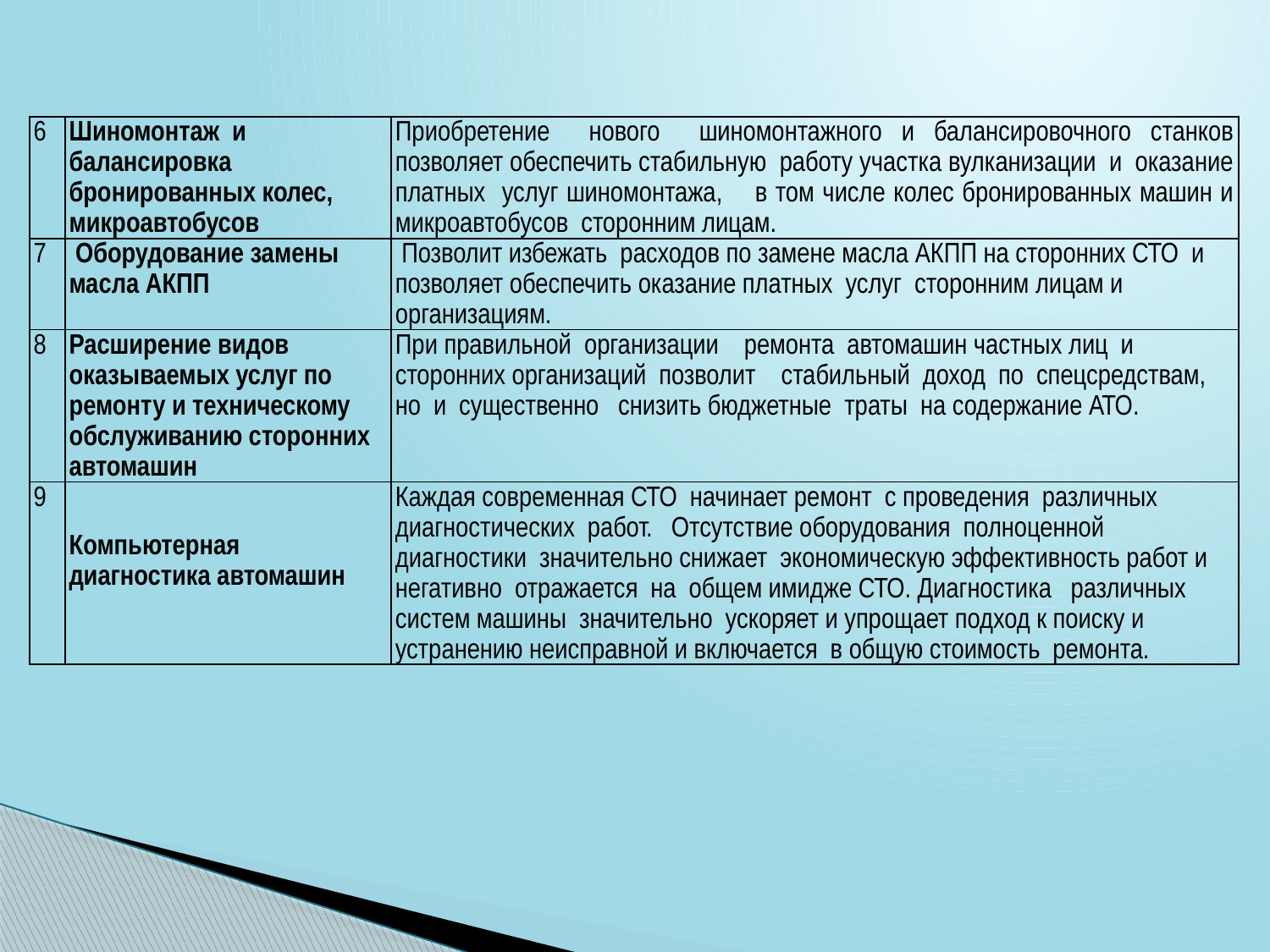

| 6 | Шиномонтаж и балансировка бронированных колес, микроавтобусов | Приобретение нового шиномонтажного и балансировочного станков позволяет обеспечить стабильную работу участка вулканизации и оказание платных услуг шиномонтажа, в том числе колес бронированных машин и микроавтобусов сторонним лицам. |
| --- | --- | --- |
| 7 | Оборудование замены масла АКПП | Позволит избежать расходов по замене масла АКПП на сторонних СТО и позволяет обеспечить оказание платных услуг сторонним лицам и организациям. |
| 8 | Расширение видов оказываемых услуг по ремонту и техническому обслуживанию сторонних автомашин | При правильной организации ремонта автомашин частных лиц и сторонних организаций позволит стабильный доход по спецсредствам, но и существенно снизить бюджетные траты на содержание АТО. |
| 9 | Компьютерная диагностика автомашин | Каждая современная СТО начинает ремонт с проведения различных диагностических работ. Отсутствие оборудования полноценной диагностики значительно снижает экономическую эффективность работ и негативно отражается на общем имидже СТО. Диагностика различных систем машины значительно ускоряет и упрощает подход к поиску и устранению неисправной и включается в общую стоимость ремонта. |